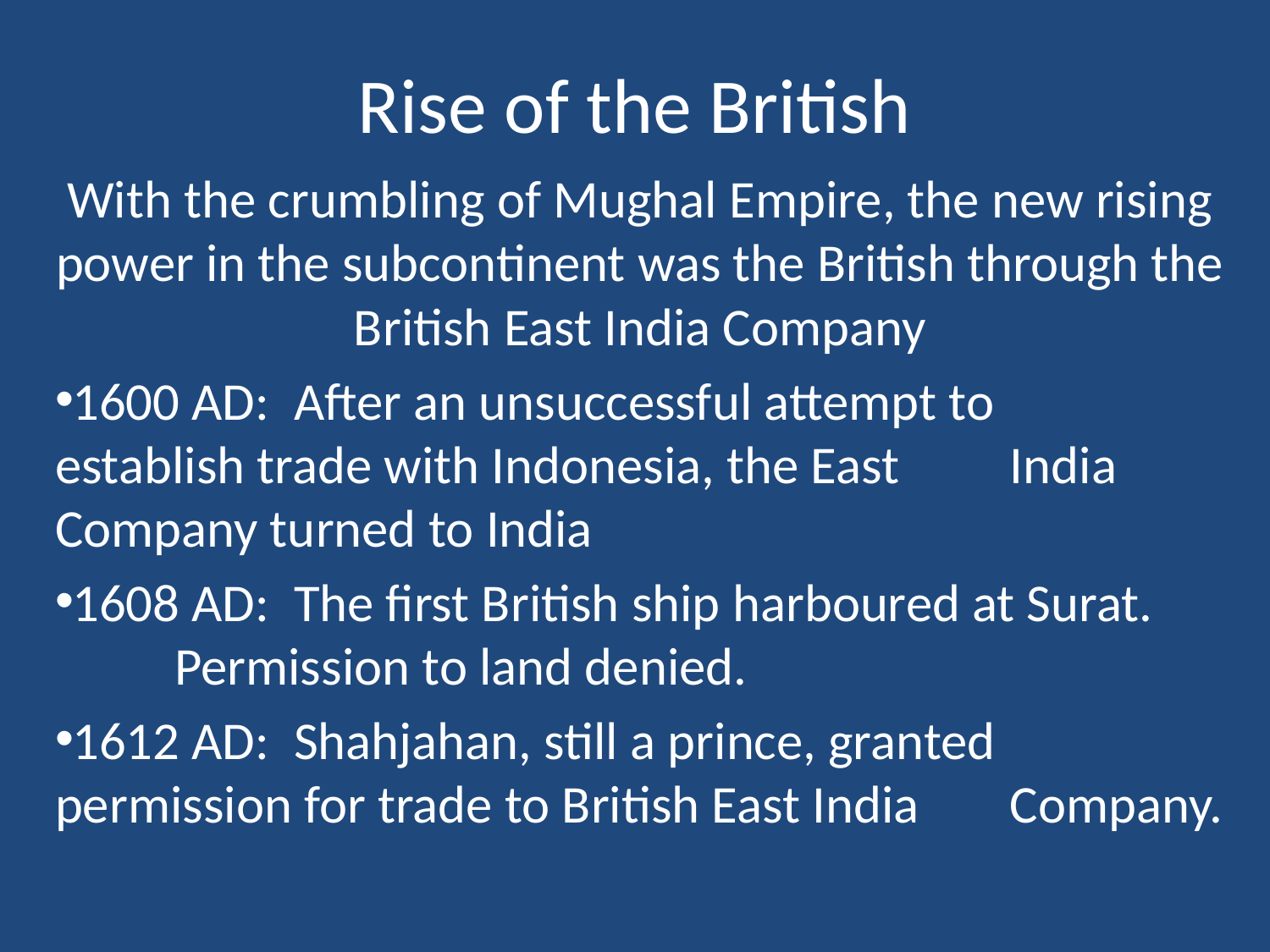

# Rise of the British
With the crumbling of Mughal Empire, the new rising power in the subcontinent was the British through the British East India Company
1600 AD: 	After an unsuccessful attempt to  			establish trade with Indonesia, the East 		India	Company turned to India
1608 AD: 	The first British ship harboured at Surat. 		Permission to land denied.
1612 AD: 	Shahjahan, still a prince, granted 				permission for trade to British East India 			Company.